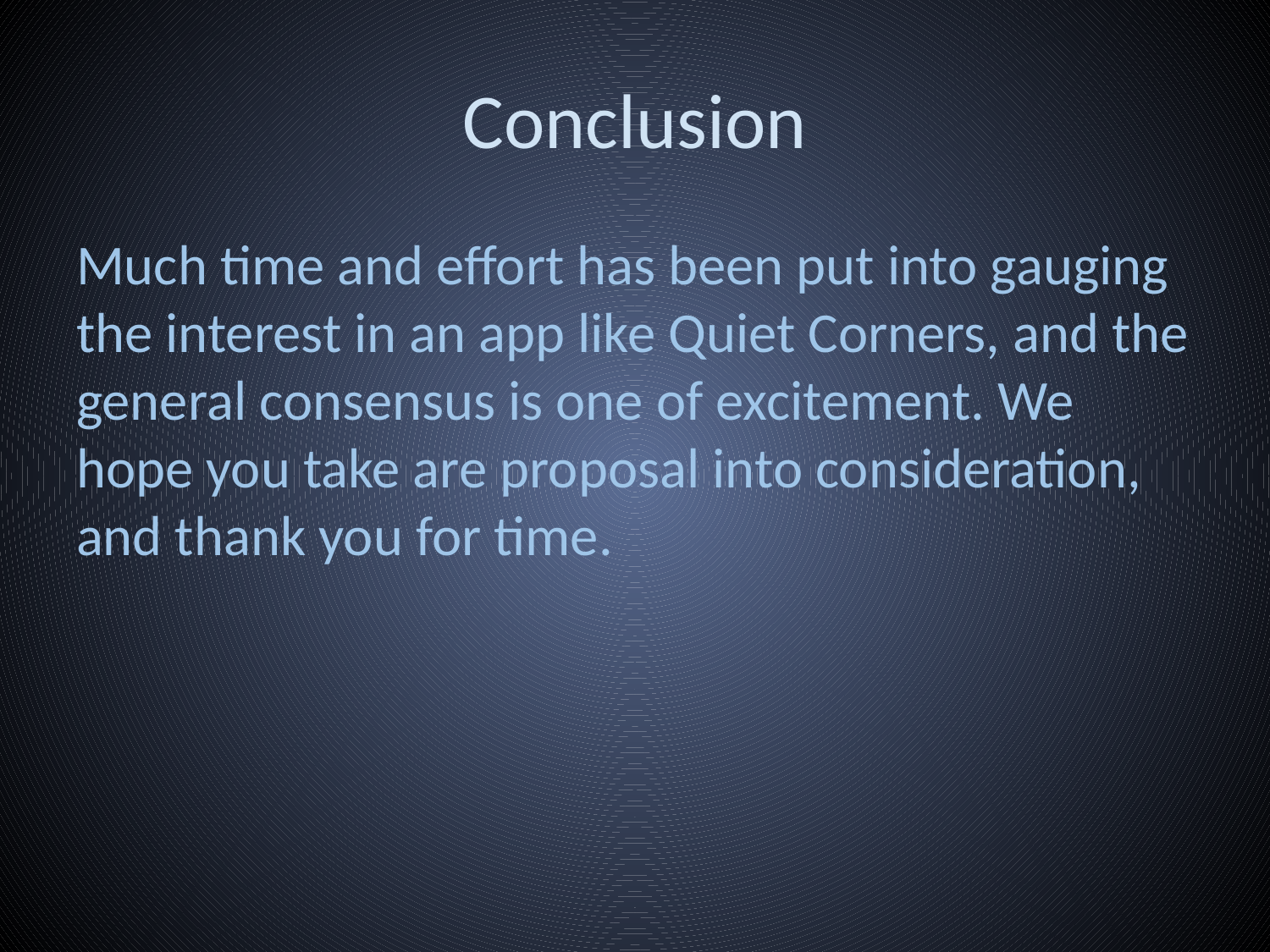

# Conclusion
Much time and effort has been put into gauging the interest in an app like Quiet Corners, and the general consensus is one of excitement. We hope you take are proposal into consideration, and thank you for time.